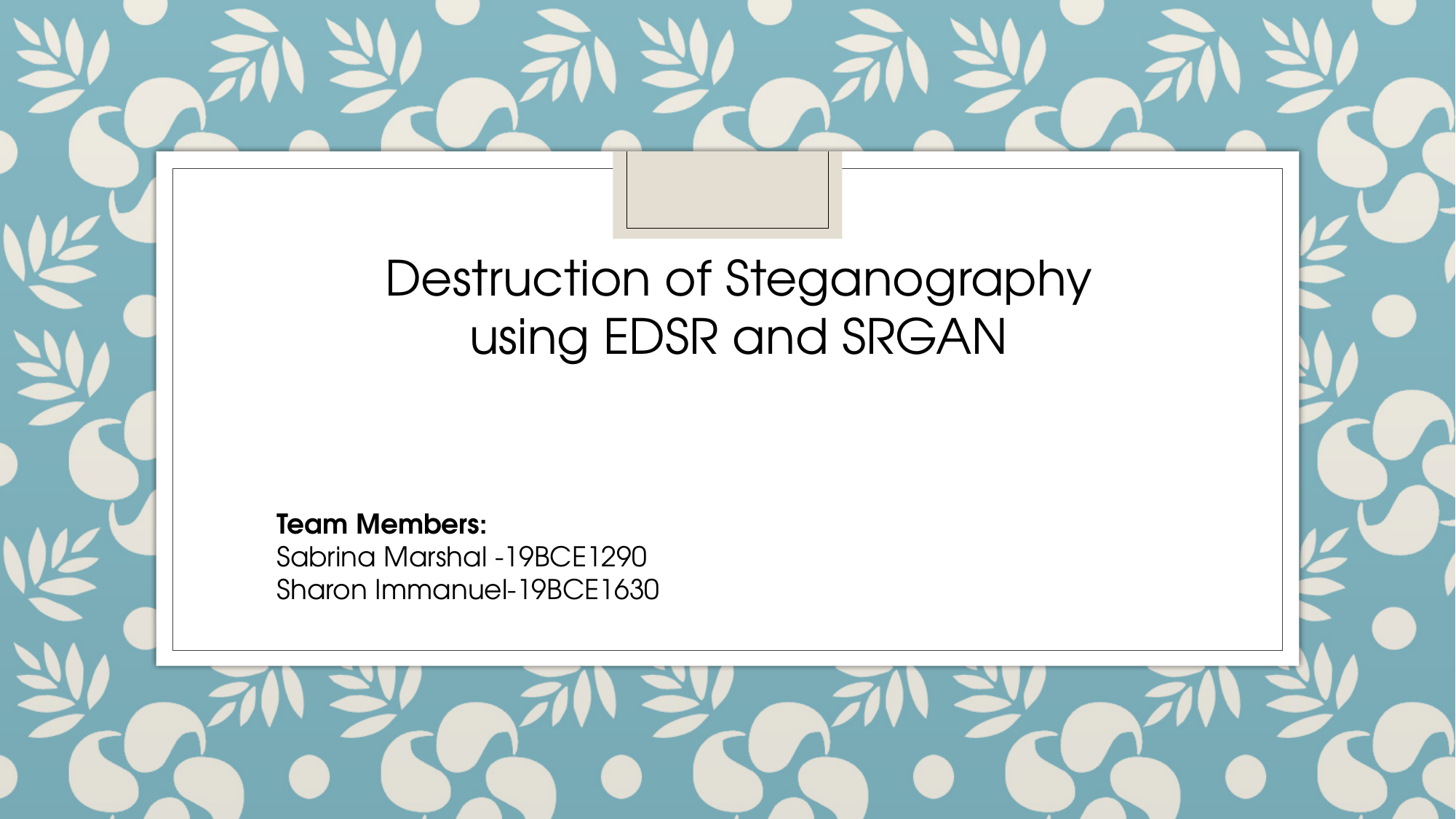

Destruction of Steganography
using EDSR and SRGAN
Team Members:
Sabrina Marshal -19BCE1290
Sharon Immanuel-19BCE1630